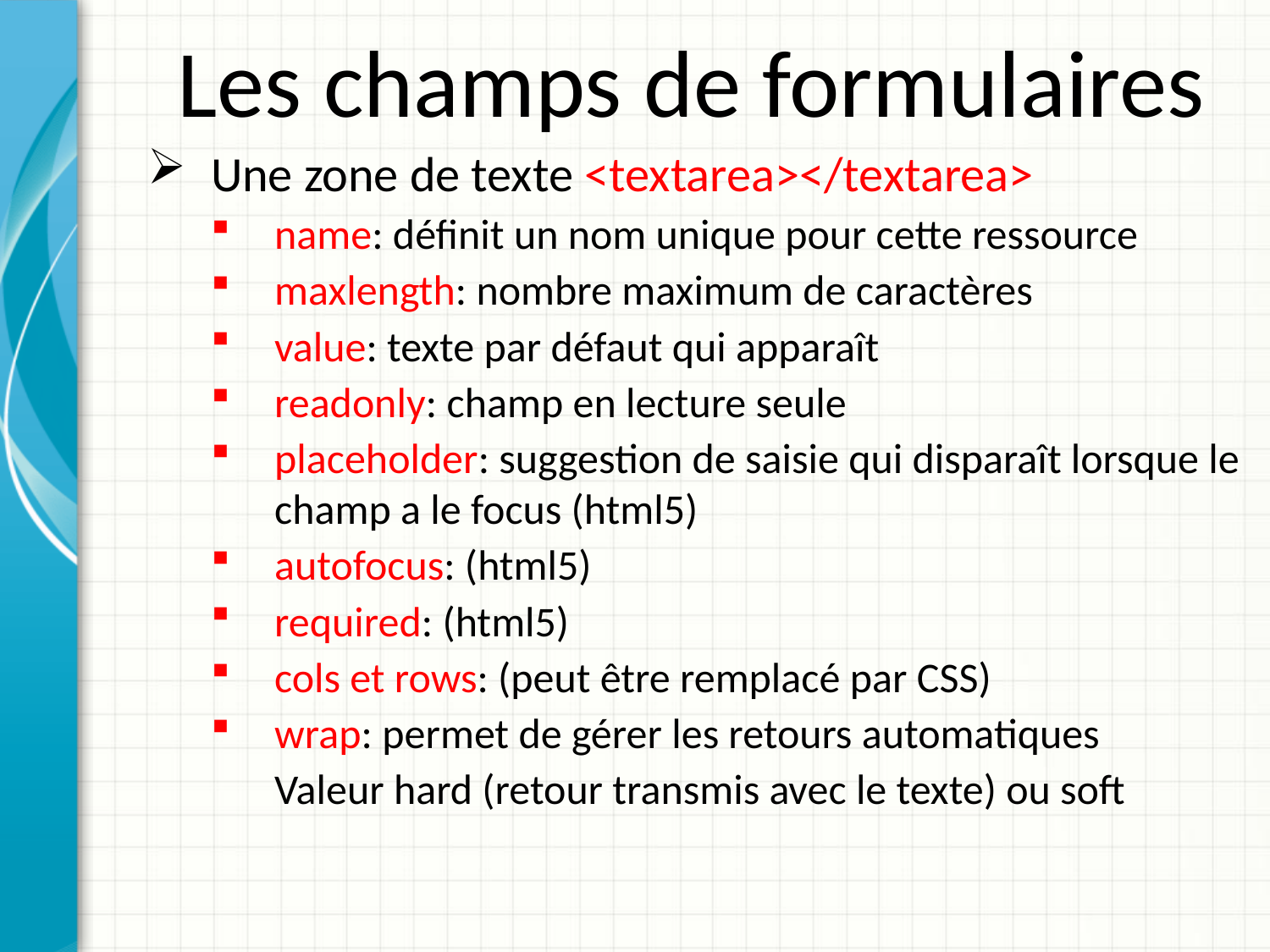

Les champs de formulaires
Une zone de texte <textarea></textarea>
name: définit un nom unique pour cette ressource
maxlength: nombre maximum de caractères
value: texte par défaut qui apparaît
readonly: champ en lecture seule
placeholder: suggestion de saisie qui disparaît lorsque le champ a le focus (html5)
autofocus: (html5)
required: (html5)
cols et rows: (peut être remplacé par CSS)
wrap: permet de gérer les retours automatiques
Valeur hard (retour transmis avec le texte) ou soft